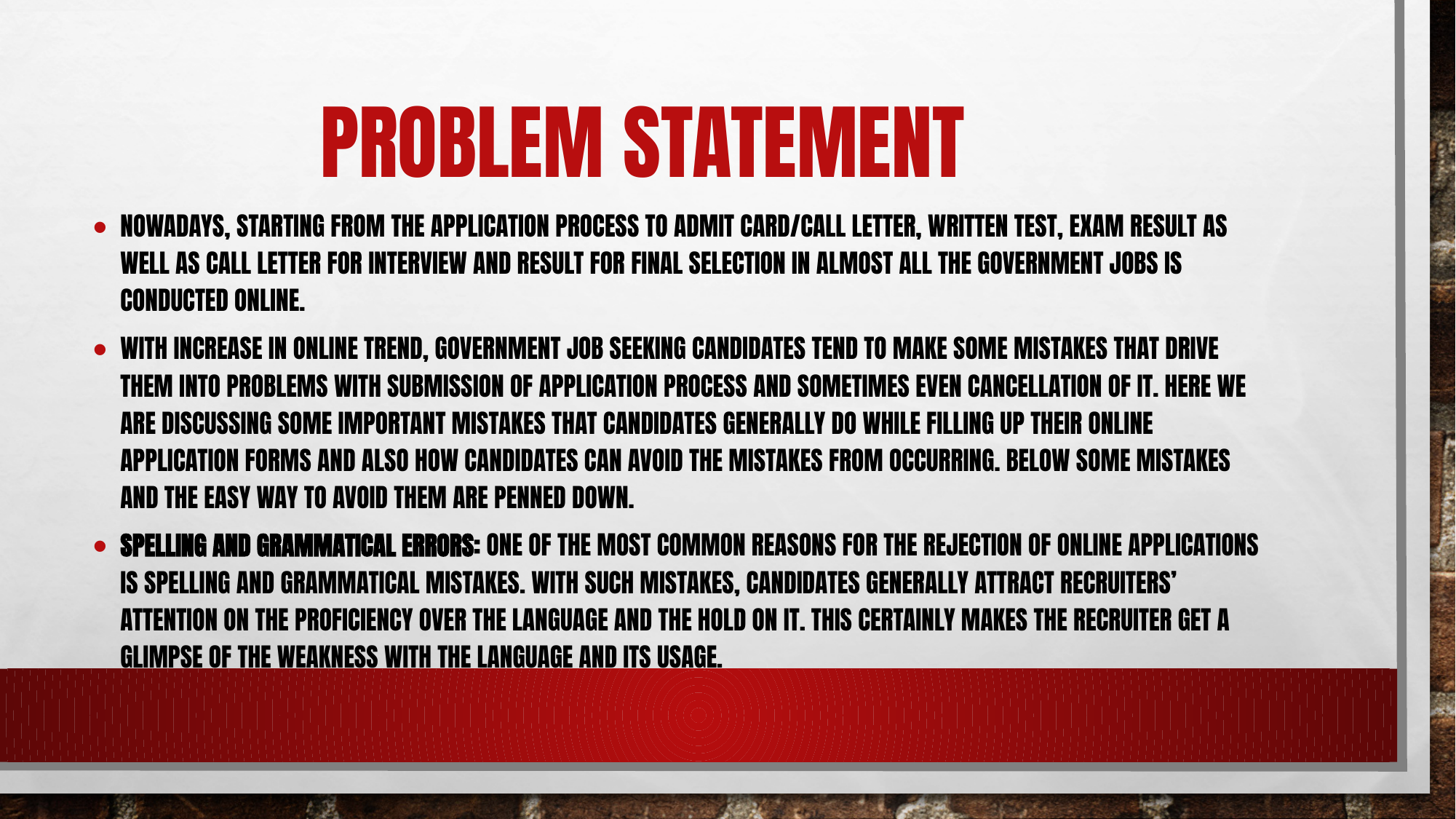

# PROBLEM STATEMENT
Nowadays, starting from the application process to admit card/call letter, written test, exam result as well as call letter for interview and result for final selection in almost all the government jobs is conducted online.
With increase in online trend, government job seeking candidates tend to make some mistakes that drive them into problems with submission of application process and sometimes even cancellation of it. Here we are discussing some important mistakes that candidates generally do while filling up their online application forms and also how candidates can avoid the mistakes from occurring. Below some mistakes and the easy way to avoid them are penned down.
Spelling and Grammatical Errors: One of the most common reasons for the rejection of Online applications is spelling and grammatical mistakes. With such mistakes, candidates generally attract recruiters’ attention on the proficiency over the language and the hold on it. This certainly makes the recruiter get a glimpse of the weakness with the language and its usage.